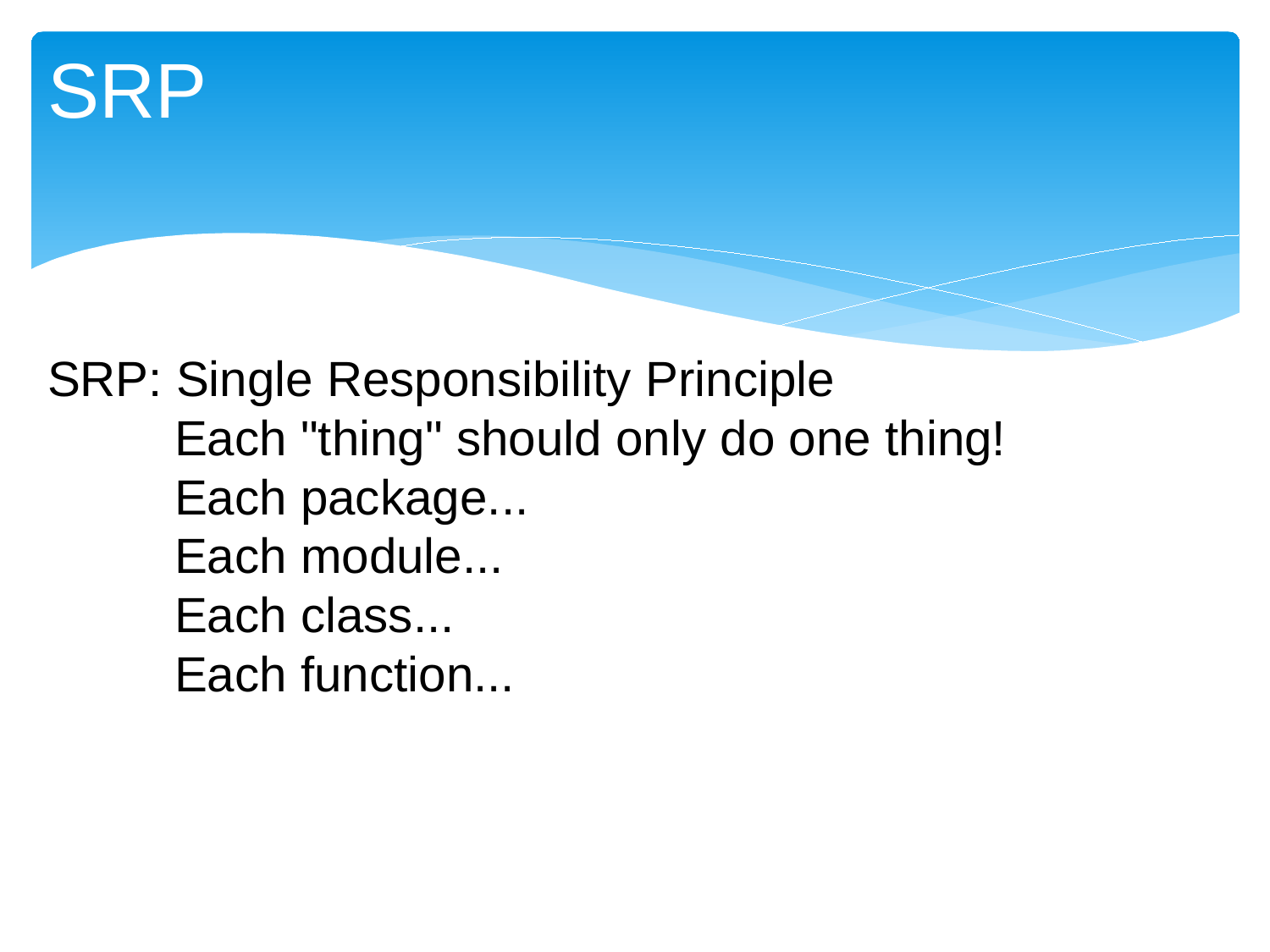

# SRP
SRP: Single Responsibility Principle
	Each "thing" should only do one thing!
	Each package...
	Each module...
	Each class...
	Each function...